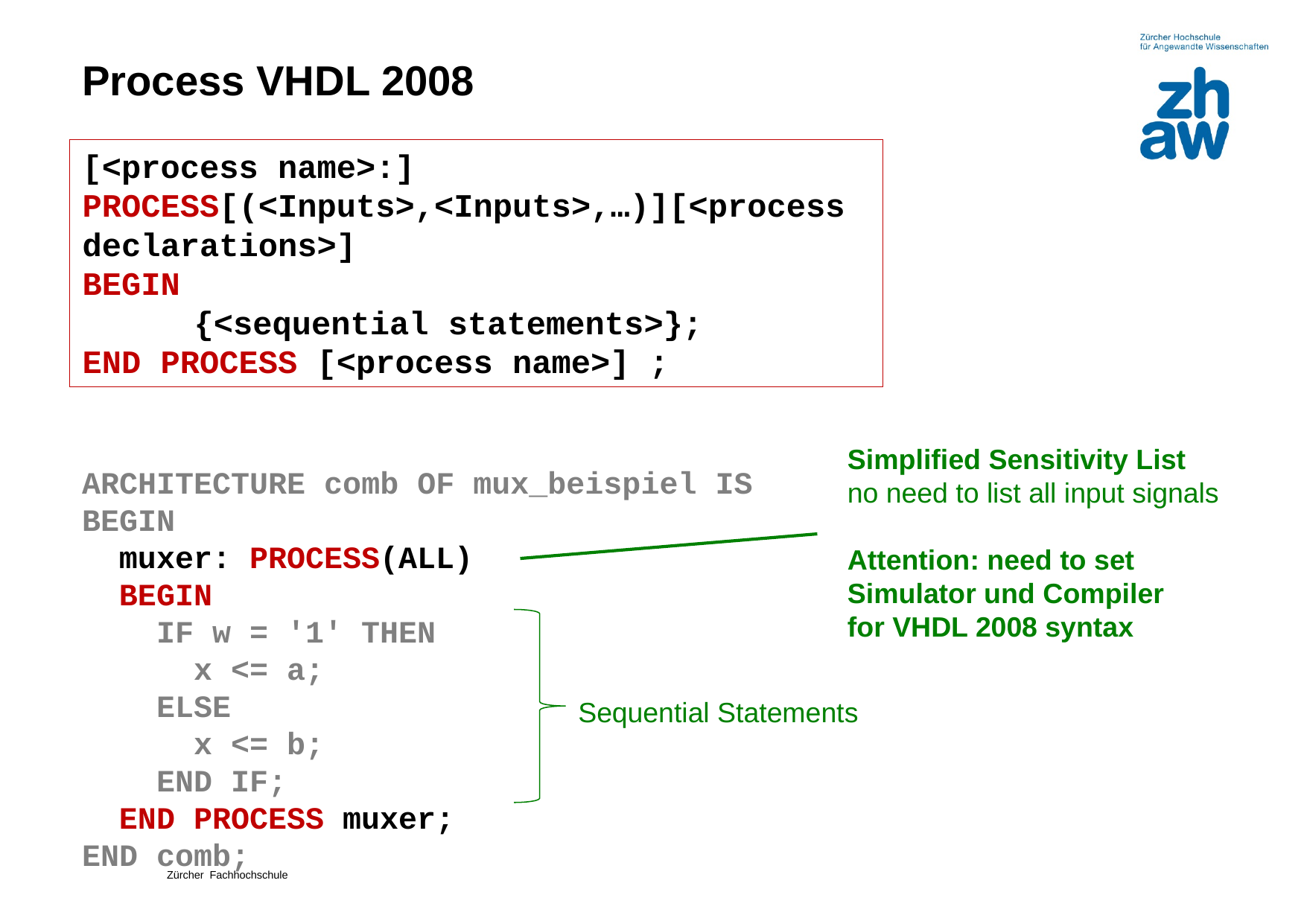

Process VHDL 2008
[<process name>:] PROCESS[(<Inputs>,<Inputs>,…)][<process declarations>]
BEGIN
	{<sequential statements>};
END PROCESS [<process name>] ;
Simplified Sensitivity List
no need to list all input signals
Attention: need to set
Simulator und Compiler
for VHDL 2008 syntax
ARCHITECTURE comb OF mux_beispiel IS
BEGIN
  muxer: PROCESS(ALL)
  BEGIN
    IF w = '1' THEN
	x <= a;
    ELSE
	x <= b;
    END IF;
  END PROCESS muxer;
END comb;

Sequential Statements